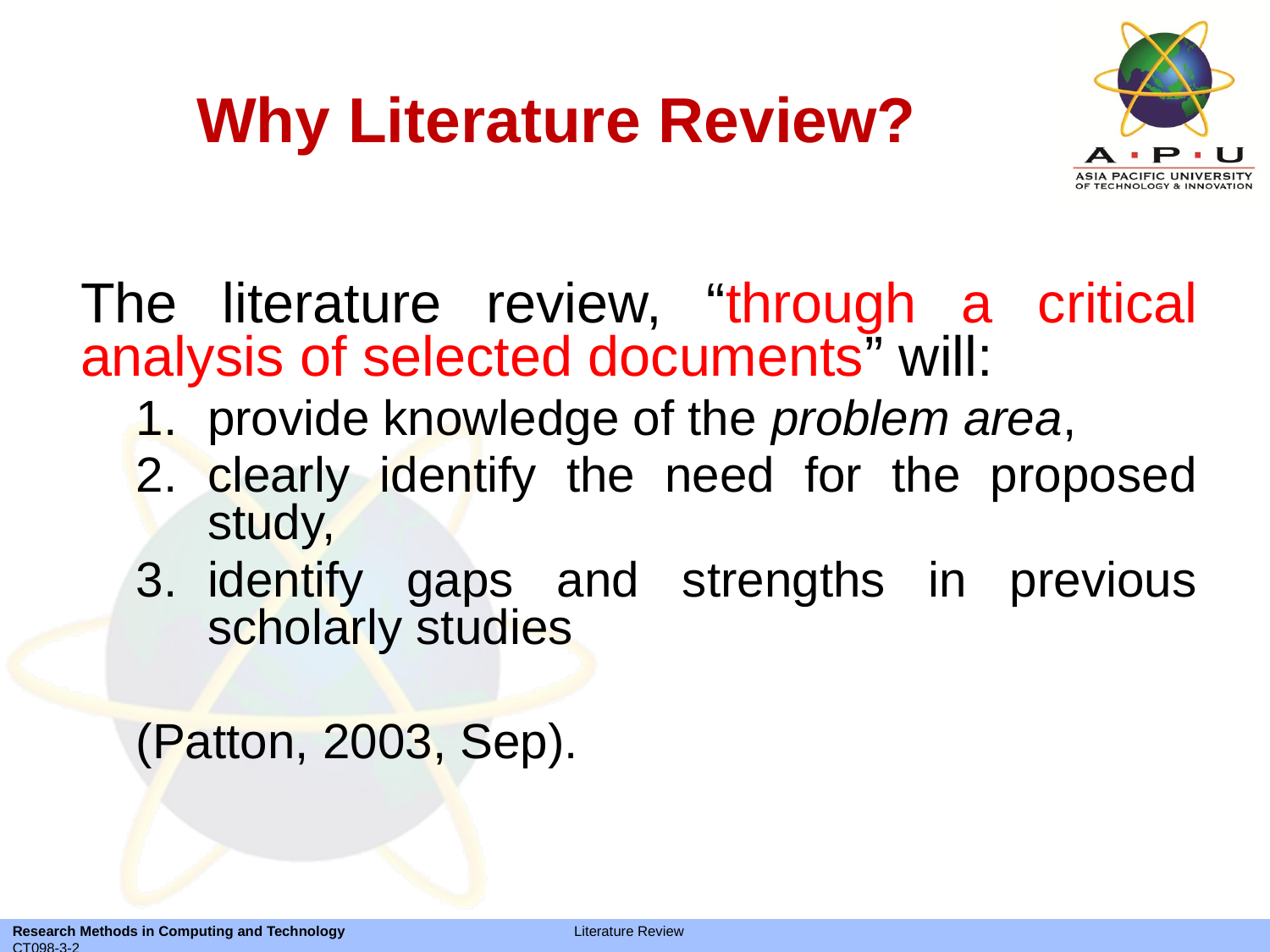

# Why Literature Review?
The literature review, “through a critical analysis of selected documents” will:
provide knowledge of the problem area,
clearly identify the need for the proposed study,
identify gaps and strengths in previous scholarly studies

(Patton, 2003, Sep).